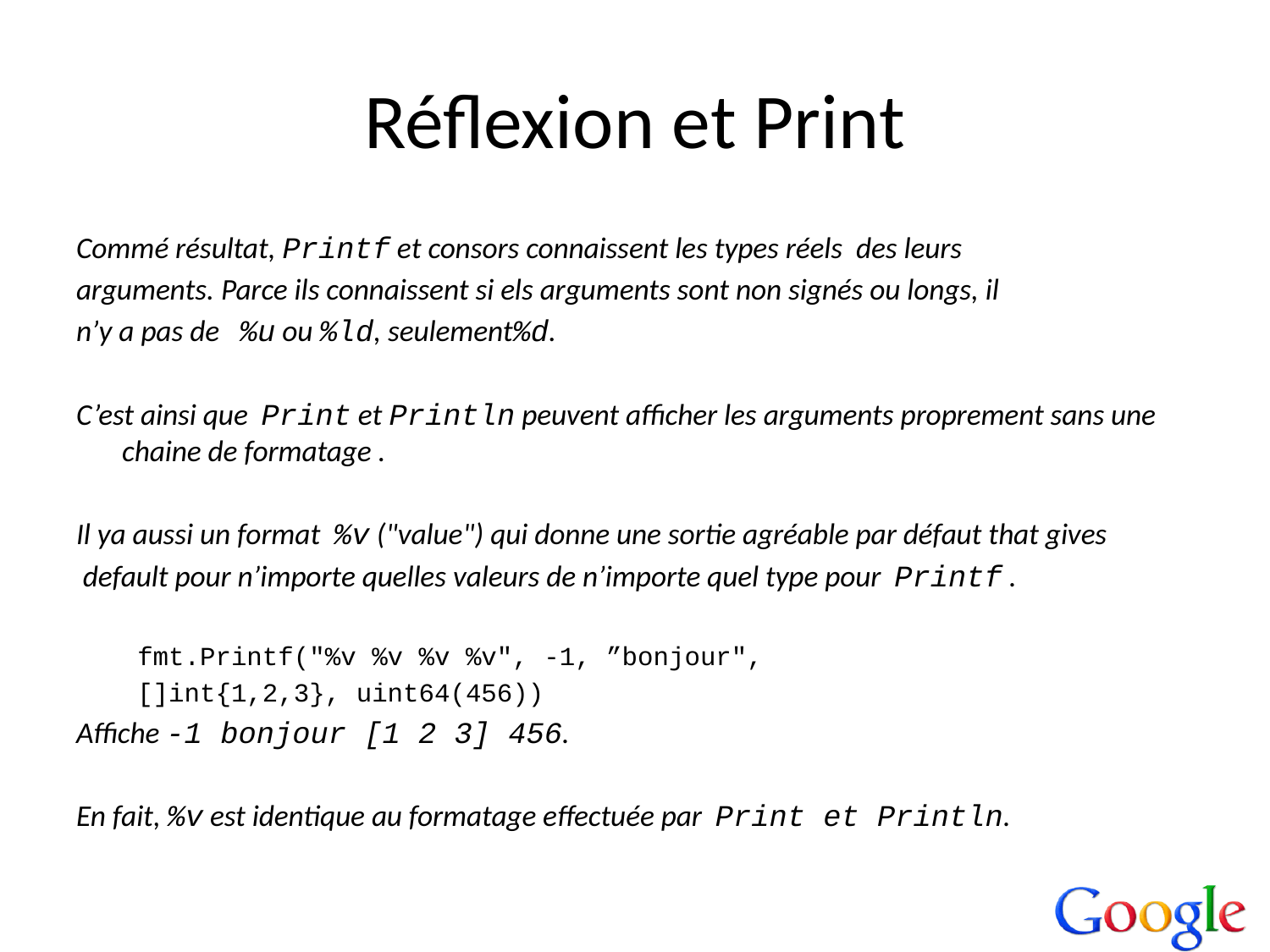

# Réflexion et Print
Commé résultat, Printf et consors connaissent les types réels  des leurs
arguments. Parce ils connaissent si els arguments sont non signés ou longs, il
n’y a pas de   %u ou %ld, seulement%d.

C’est ainsi que  Print et Println peuvent afficher les arguments proprement sans une chaine de formatage .

Il ya aussi un format  %v ("value") qui donne une sortie agréable par défaut that gives
 default pour n’importe quelles valeurs de n’importe quel type pour  Printf .

fmt.Printf("%v %v %v %v", -1, ”bonjour",
[]int{1,2,3}, uint64(456))
Affiche -1 bonjour [1 2 3] 456.

En fait, %v est identique au formatage effectuée par  Print et Println.